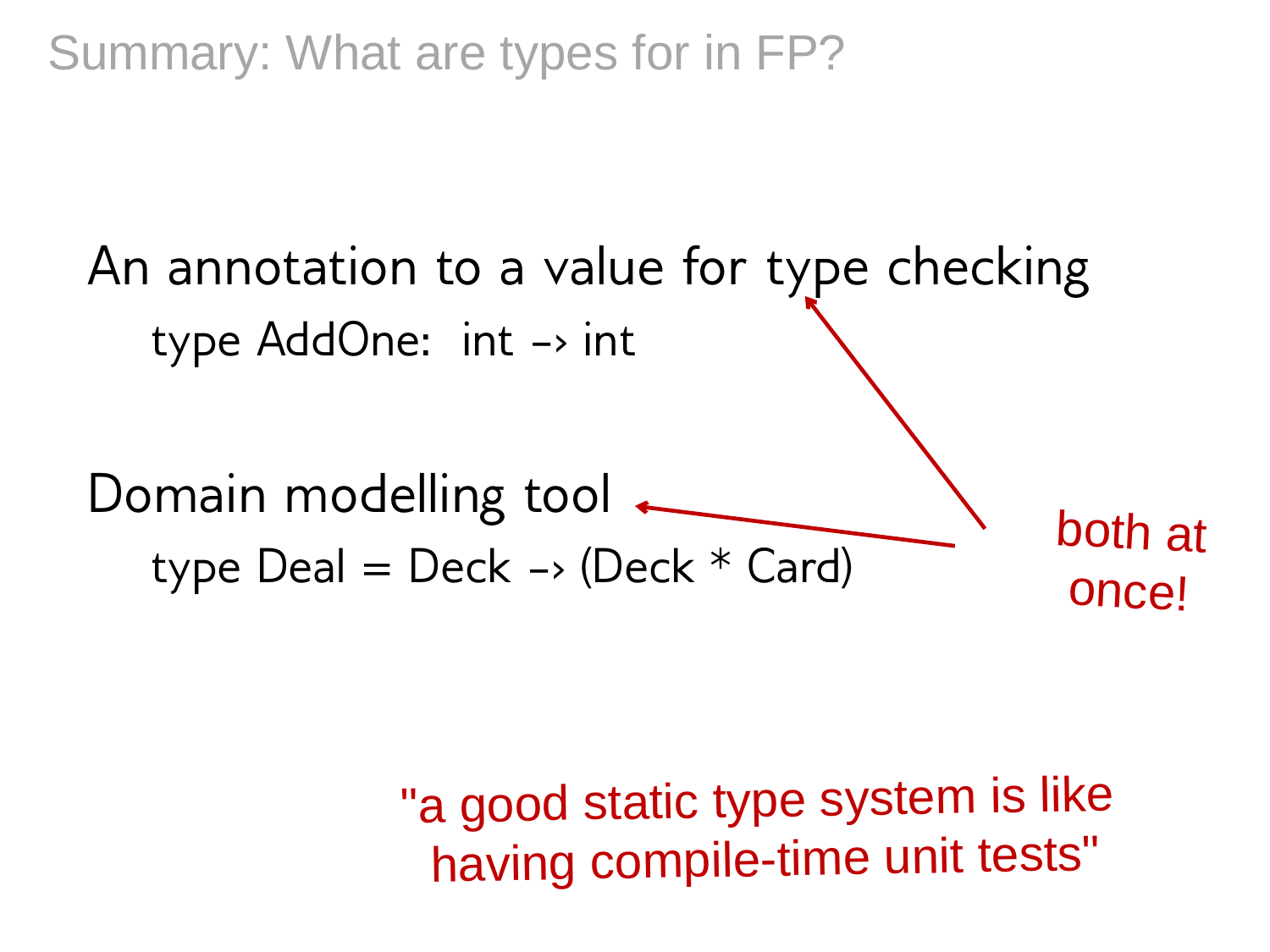

# Summary: What are types for in FP?
An annotation to a value for type checking
type AddOne:  int –› int

Domain modelling tool
type Deal = Deck –› (Deck * Card)

both at once!
"a good static type system is like
having compile-time unit tests"